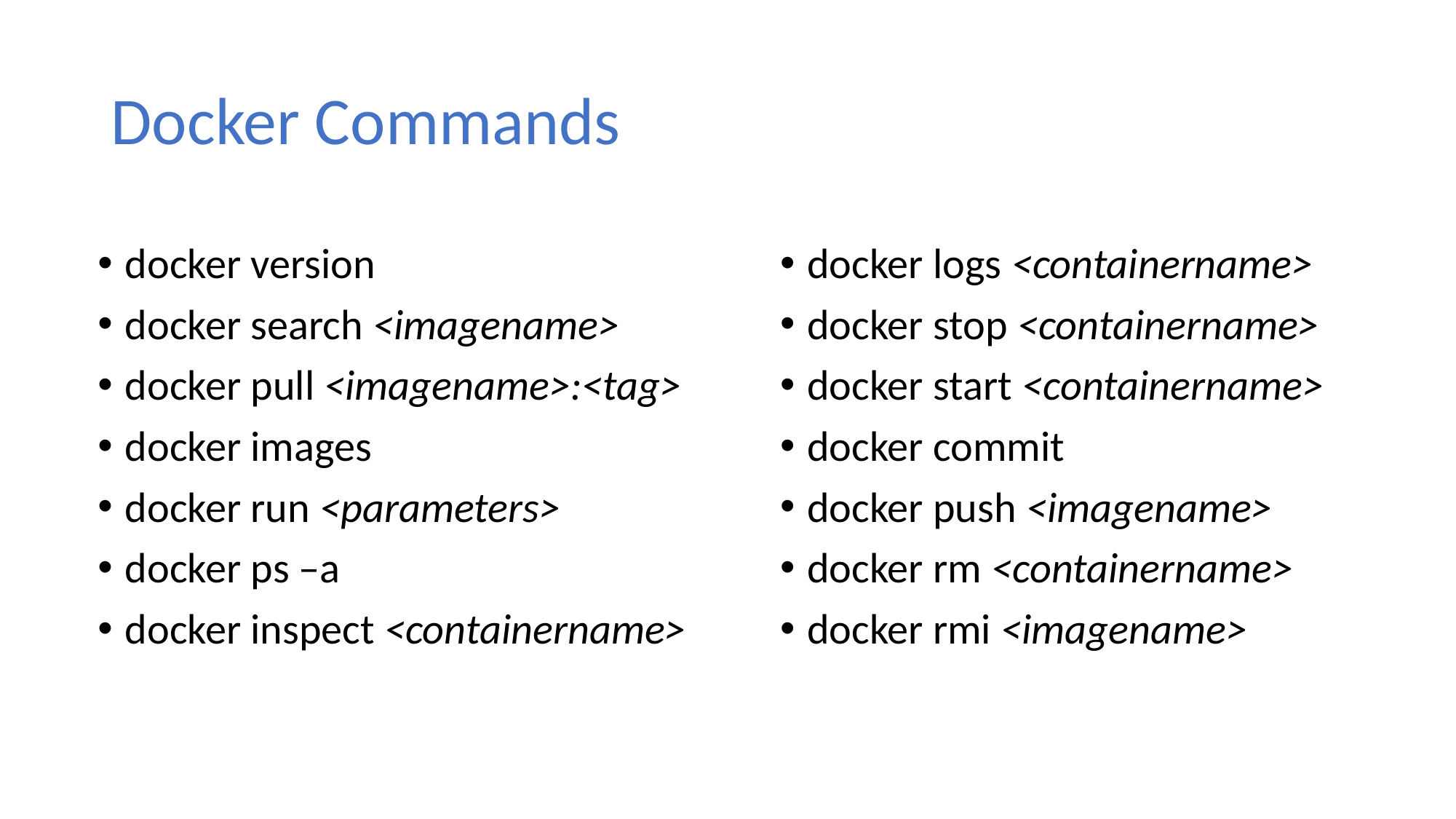

# Docker Commands
docker version
docker search <imagename>
docker pull <imagename>:<tag>
docker images
docker run <parameters>
docker ps –a
docker inspect <containername>

docker logs <containername>
docker stop <containername>
docker start <containername>
docker commit
docker push <imagename>
docker rm <containername>
docker rmi <imagename>